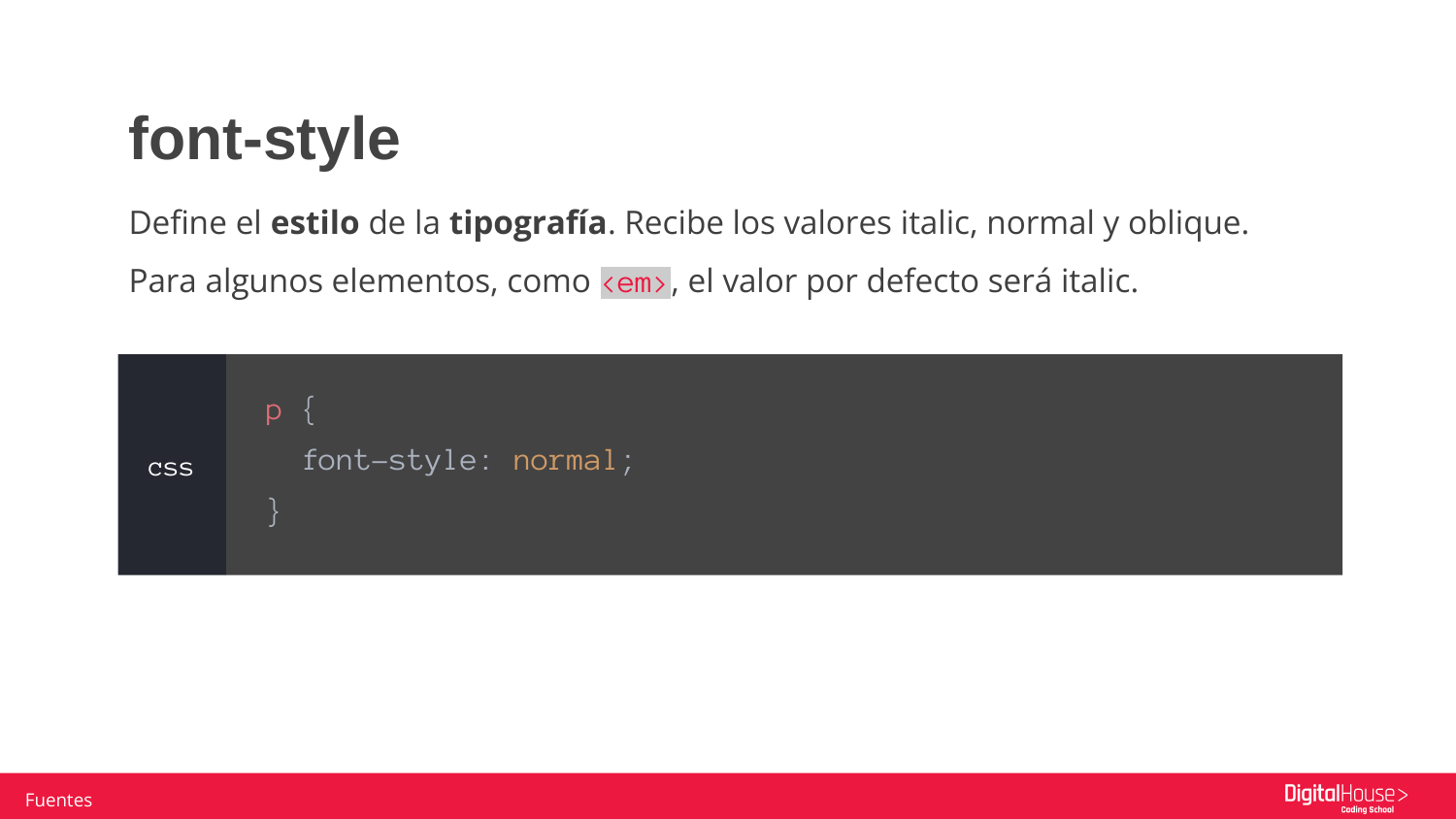

font-style
Define el estilo de la tipografía. Recibe los valores italic, normal y oblique.
Para algunos elementos, como <em>, el valor por defecto será italic.
p {
  font-style: normal;
}
css